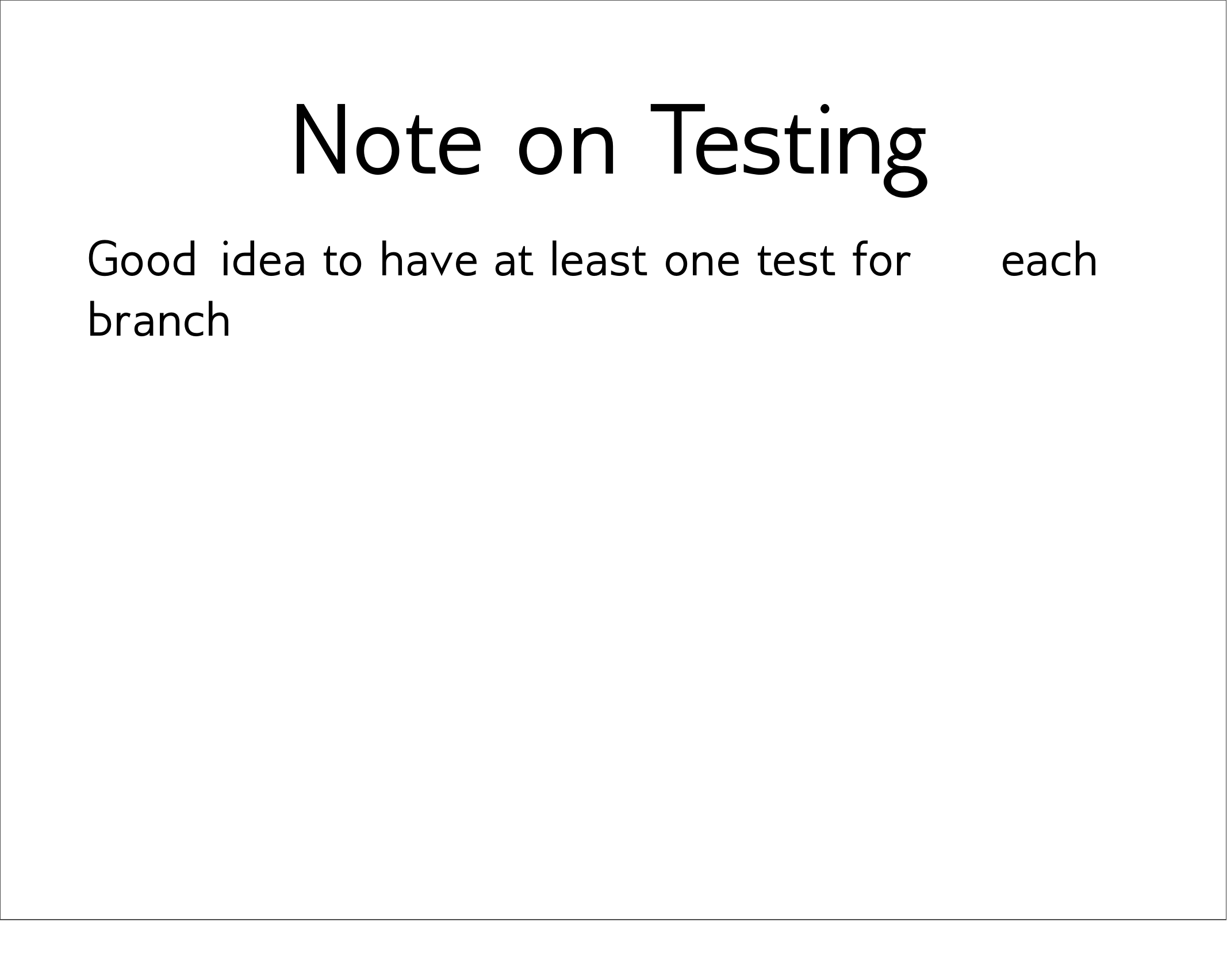

# Note on Testing
Good	idea to have at least one test for	each	branch